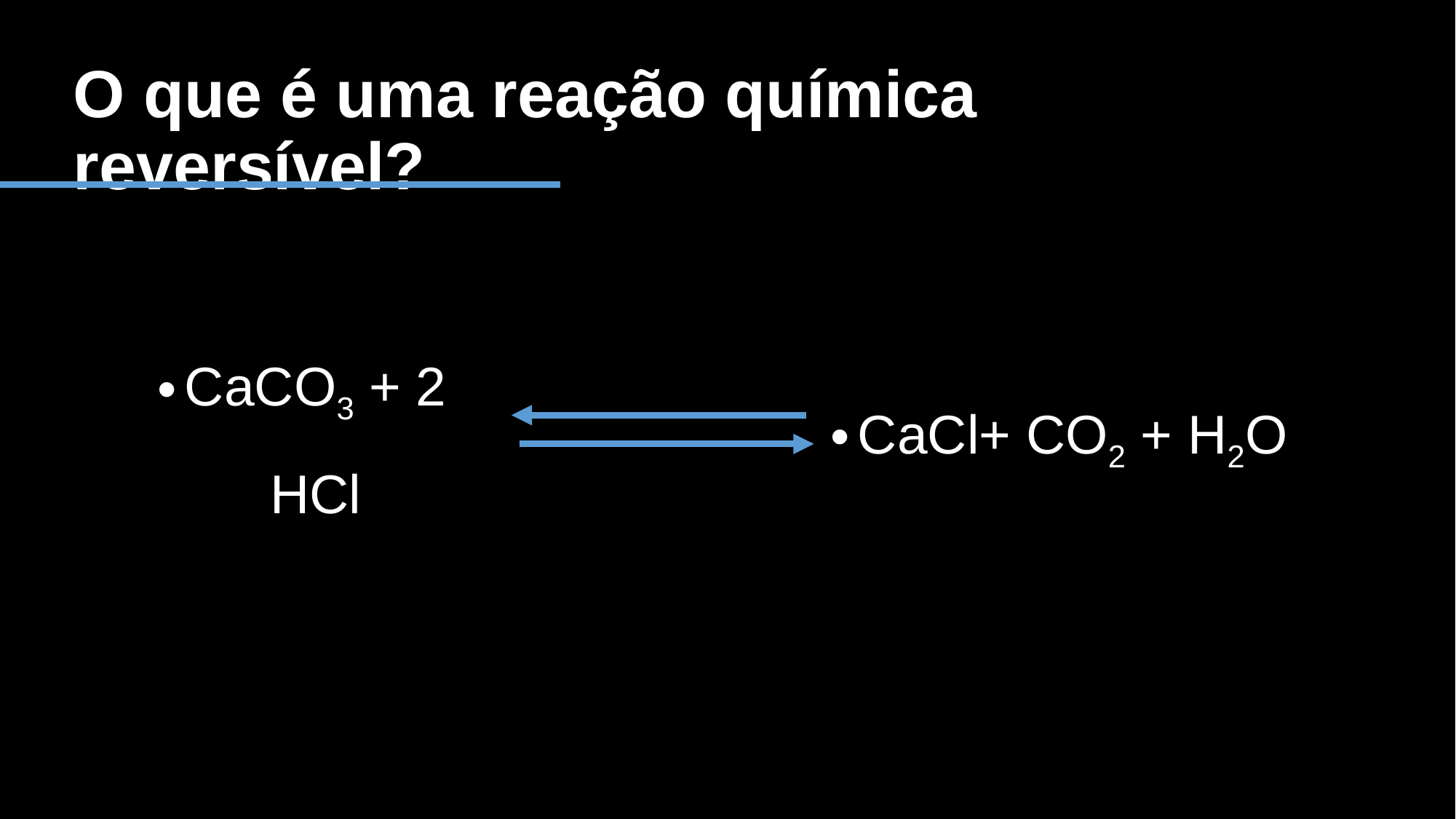

# O que é uma reação química reversível?
CaCl+ CO2 + H2O
CaCO3 + 2 HCl